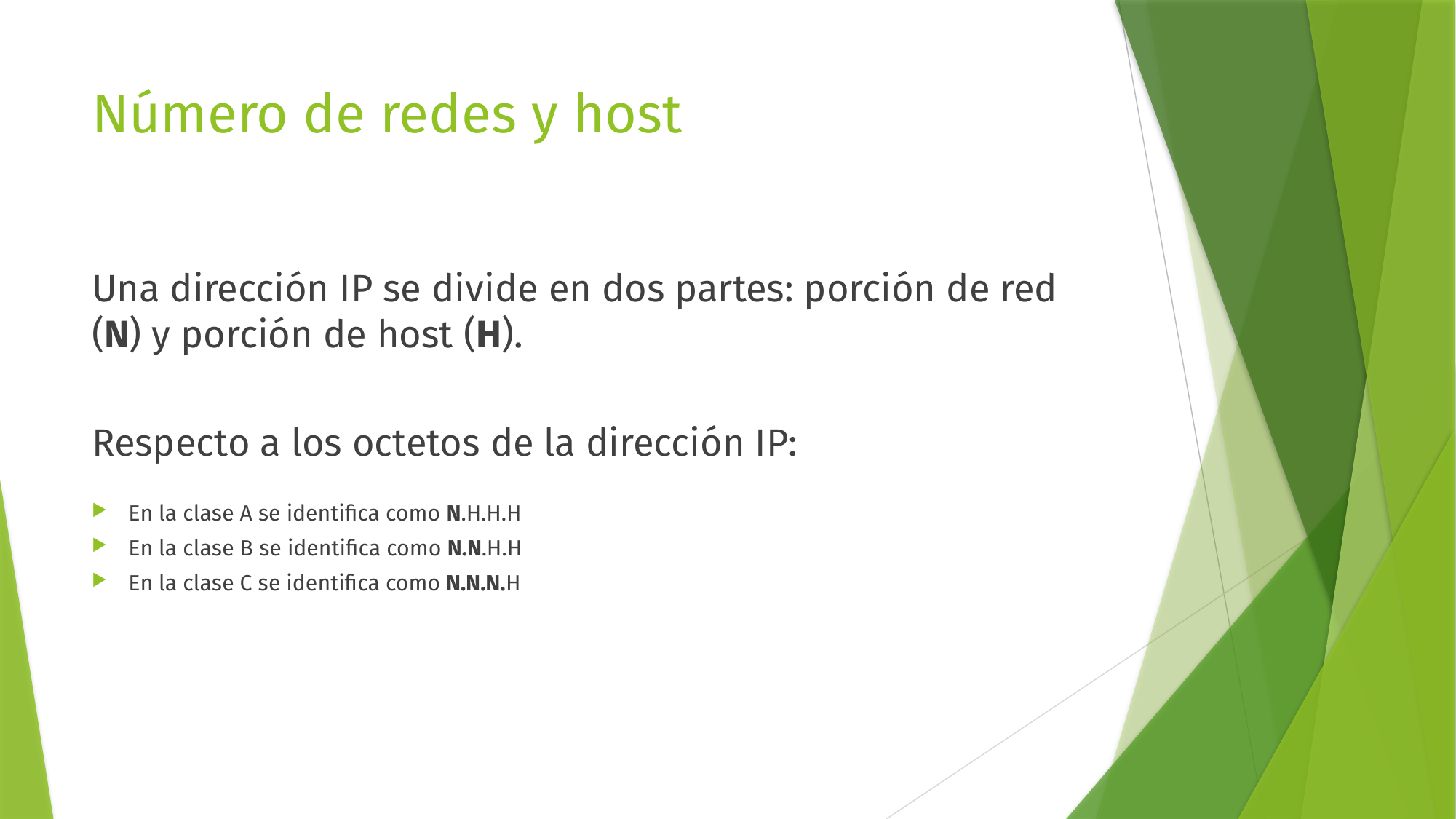

# Número de redes y host
Una dirección IP se divide en dos partes: porción de red (N) y porción de host (H).

Respecto a los octetos de la dirección IP:

En la clase A se identifica como N.H.H.H
En la clase B se identifica como N.N.H.H
En la clase C se identifica como N.N.N.H